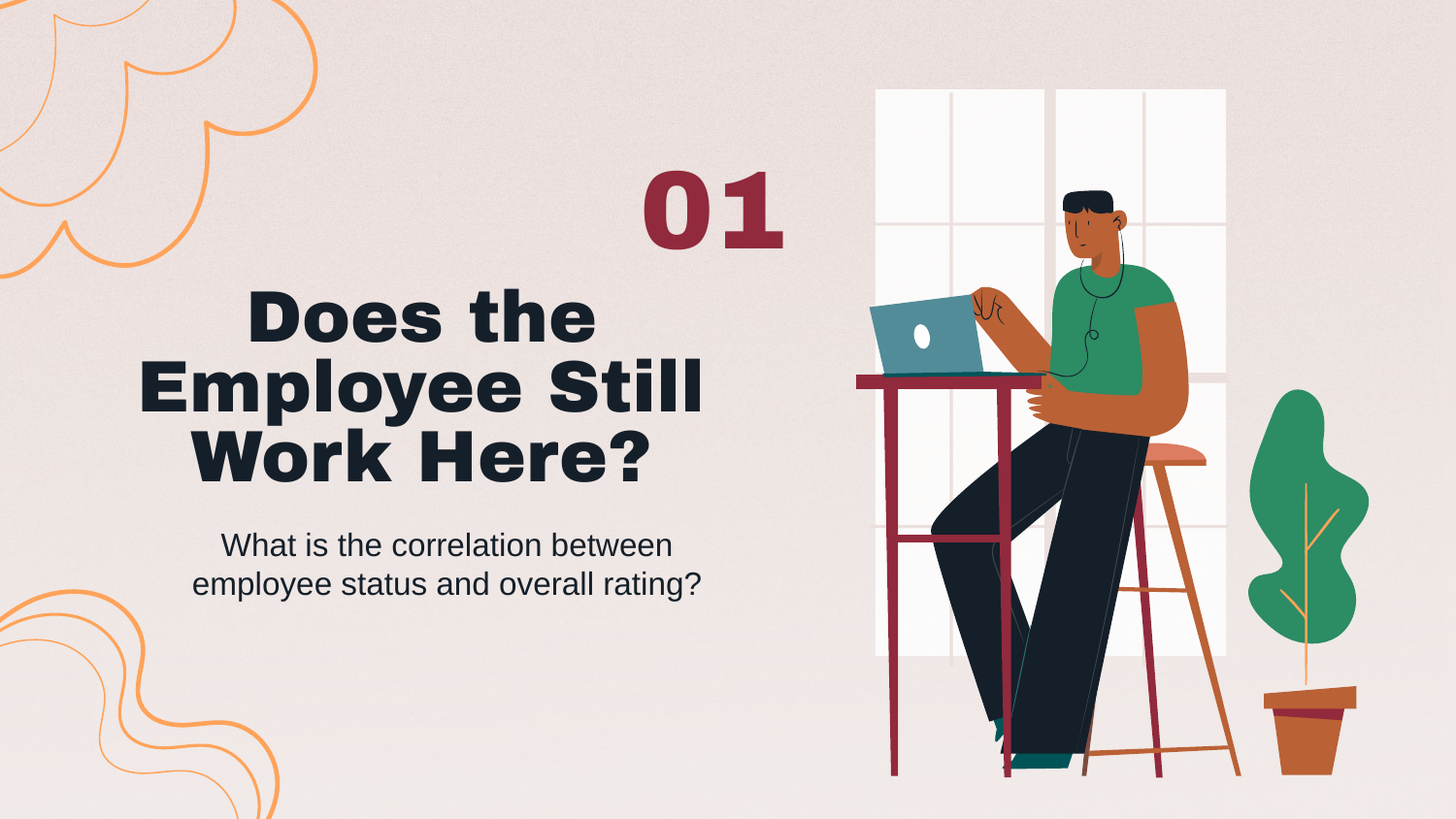

01

# Does the Employee Still Work Here?

What is the correlation between employee status and overall rating?